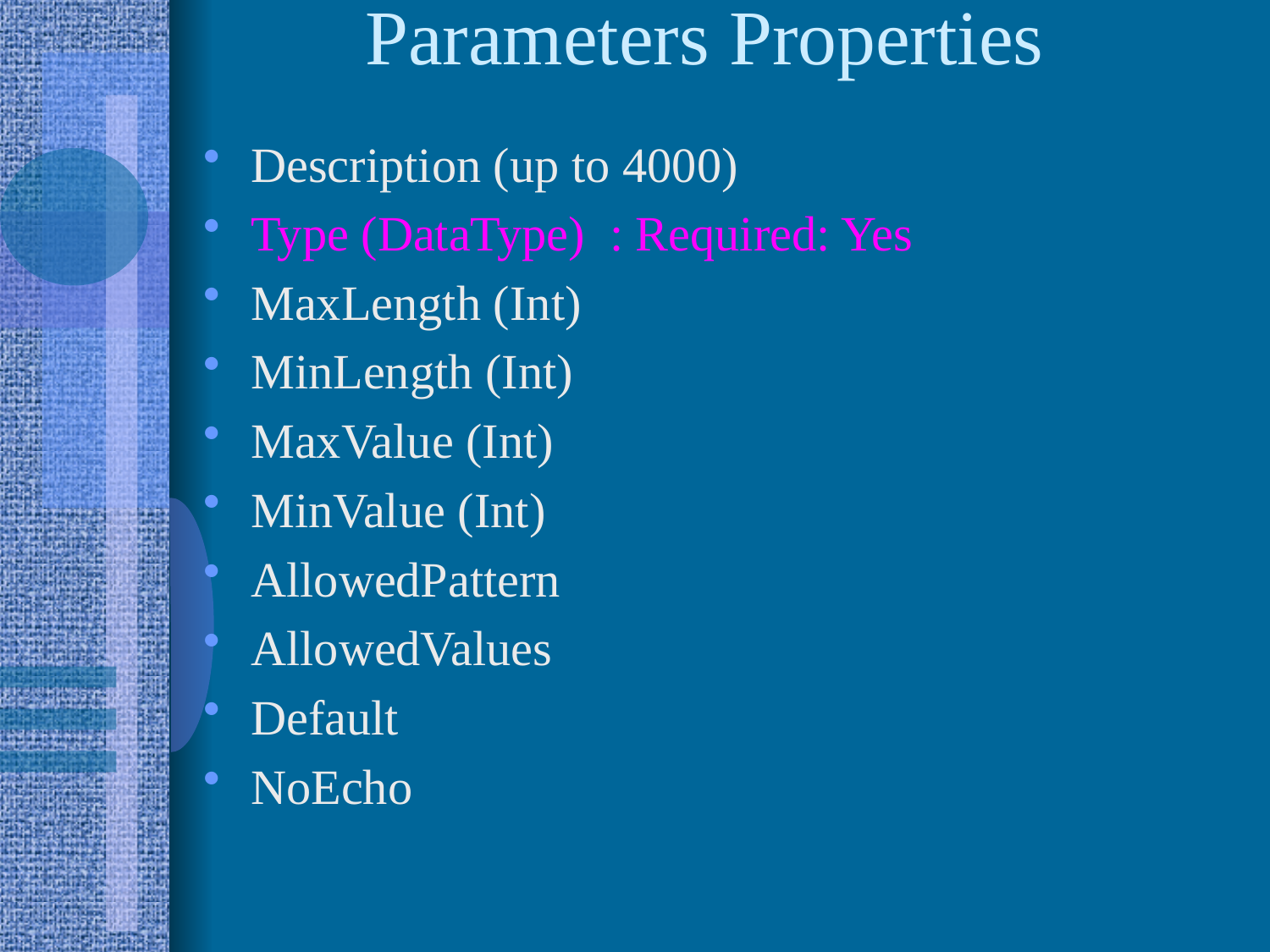

# Parameters Properties
Description (up to 4000)
Type (DataType)  : Required: Yes
MaxLength (Int)
MinLength (Int)
MaxValue (Int)
MinValue (Int)
AllowedPattern
AllowedValues
Default
NoEcho